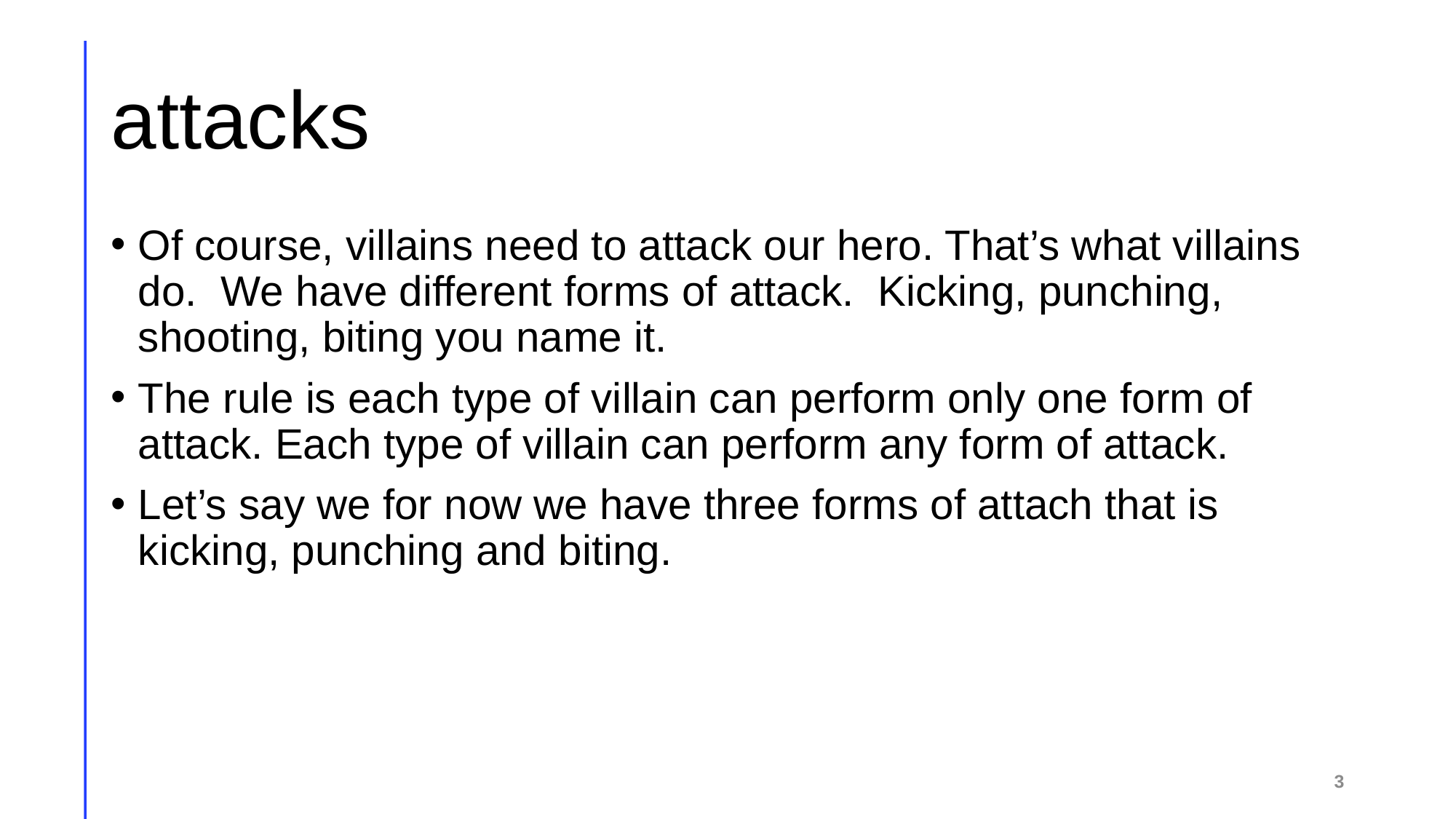

# attacks
Of course, villains need to attack our hero. That’s what villains do.  We have different forms of attack.  Kicking, punching, shooting, biting you name it.
The rule is each type of villain can perform only one form of attack. Each type of villain can perform any form of attack.
Let’s say we for now we have three forms of attach that is kicking, punching and biting.
3